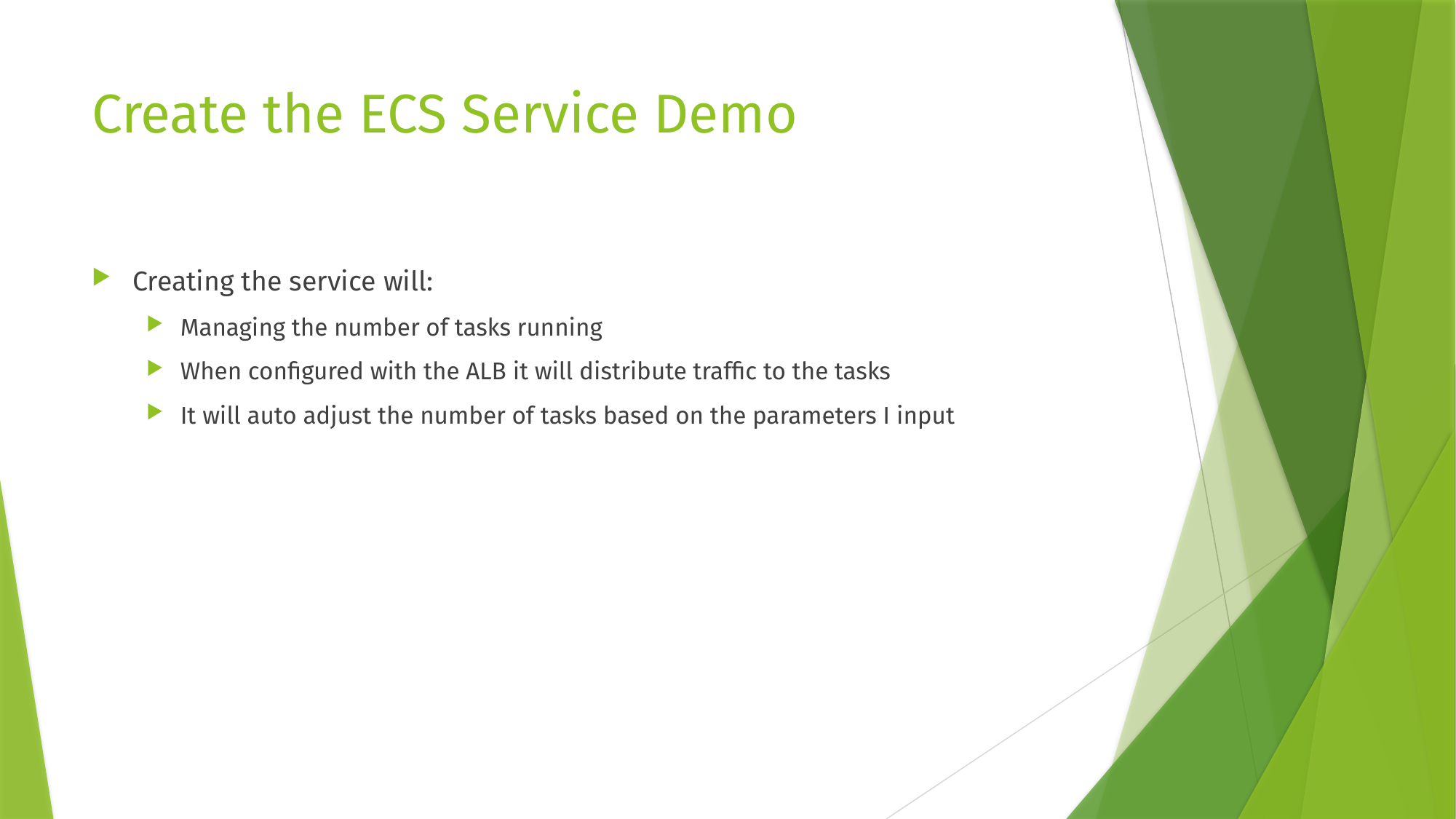

# Create the ECS Service Demo
Creating the service will:
Managing the number of tasks running
When configured with the ALB it will distribute traffic to the tasks
It will auto adjust the number of tasks based on the parameters I input